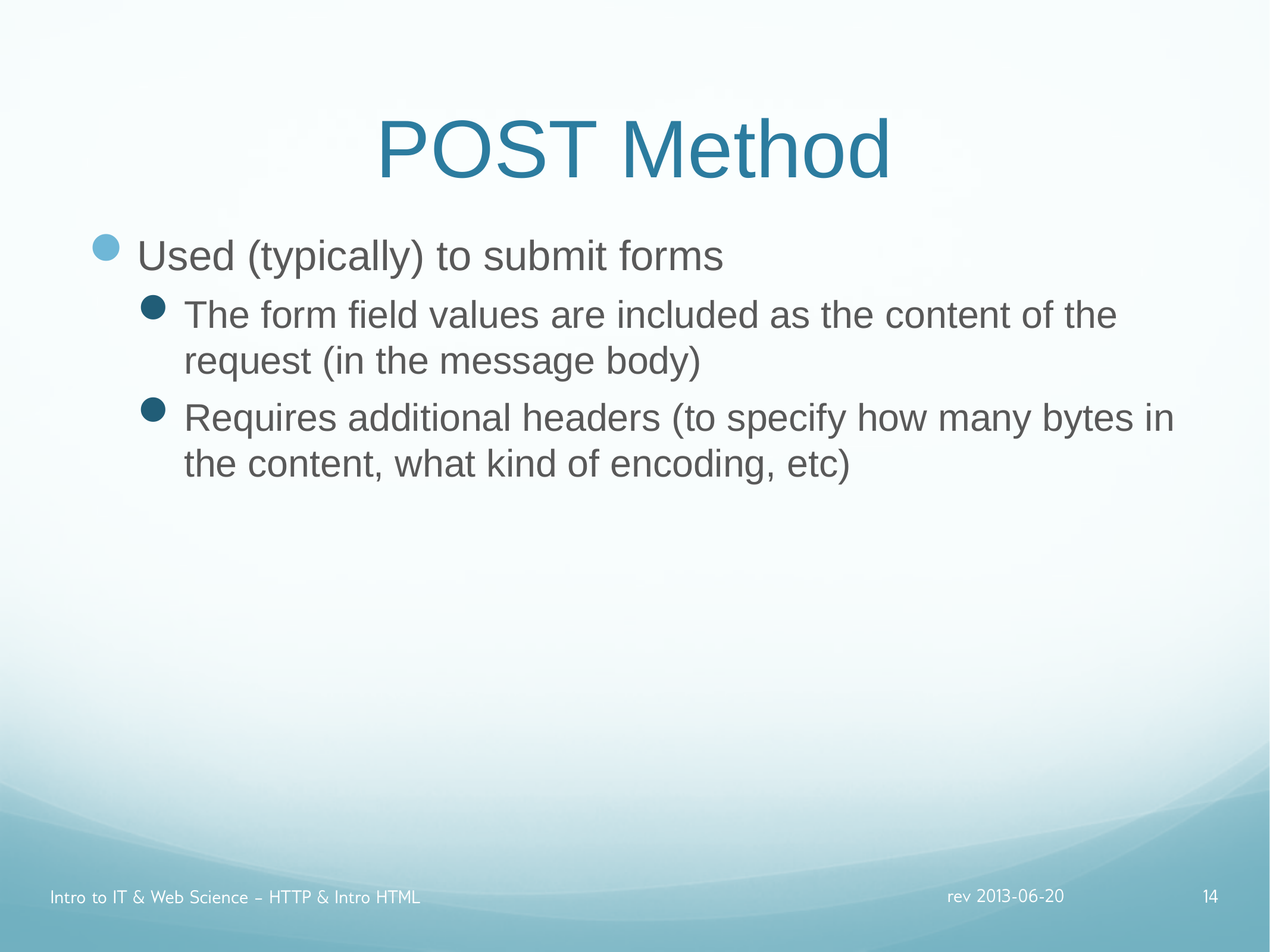

# POST Method
Used (typically) to submit forms
The form field values are included as the content of the request (in the message body)
Requires additional headers (to specify how many bytes in the content, what kind of encoding, etc)